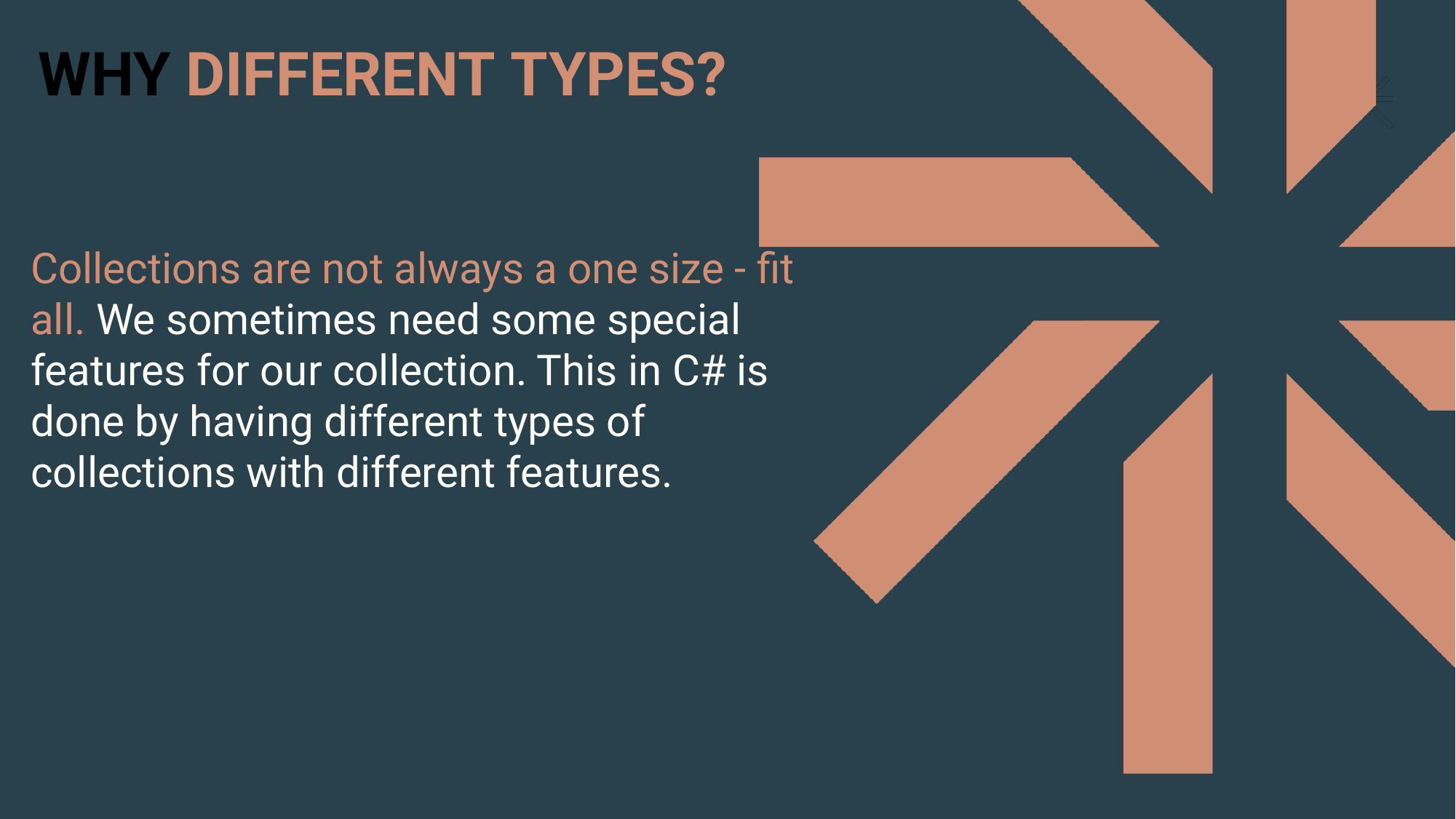

# WHY DIFFERENT TYPES?
Collections are not always a one size - fit all. We sometimes need some special features for our collection. This in C# is done by having different types of collections with different features.